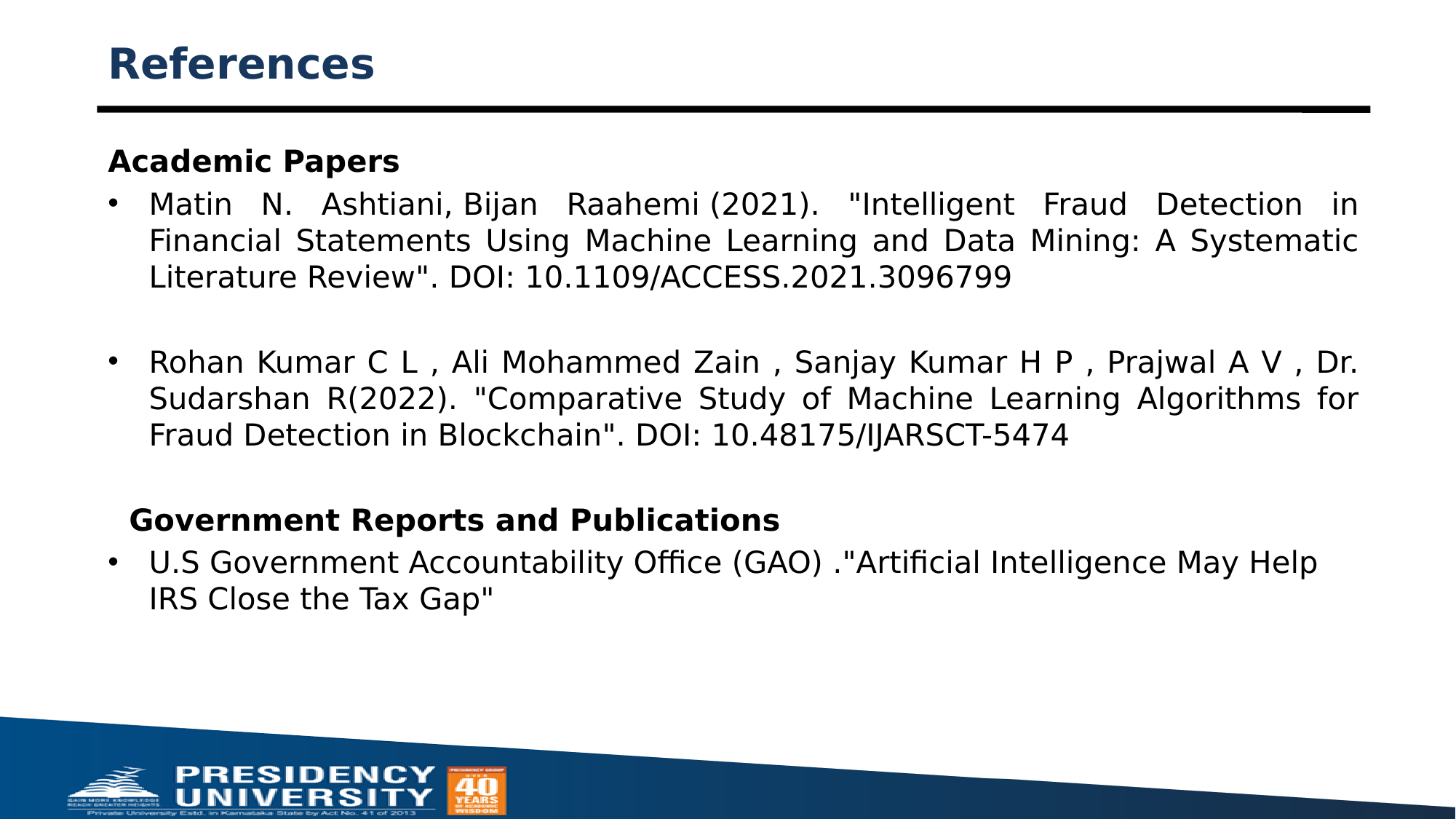

# References
Academic Papers
Matin N. Ashtiani, Bijan Raahemi (2021). "Intelligent Fraud Detection in Financial Statements Using Machine Learning and Data Mining: A Systematic Literature Review". DOI: 10.1109/ACCESS.2021.3096799

Rohan Kumar C L , Ali Mohammed Zain , Sanjay Kumar H P , Prajwal A V , Dr. Sudarshan R(2022). "Comparative Study of Machine Learning Algorithms for Fraud Detection in Blockchain". DOI: 10.48175/IJARSCT-5474

  Government Reports and Publications
U.S Government Accountability Office (GAO) ."Artificial Intelligence May Help IRS Close the Tax Gap"